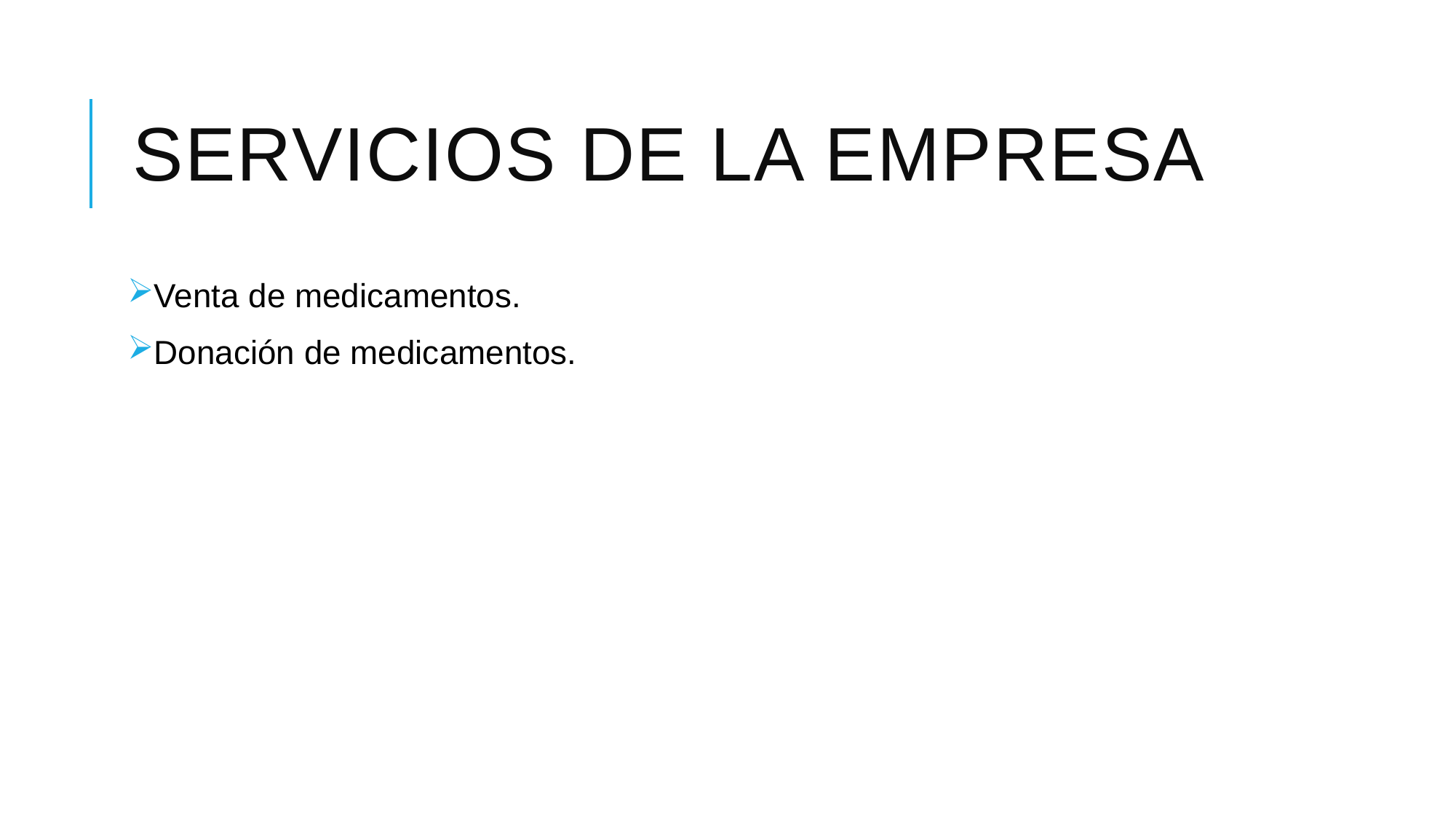

# Servicios de la empresa
Venta de medicamentos.
Donación de medicamentos.